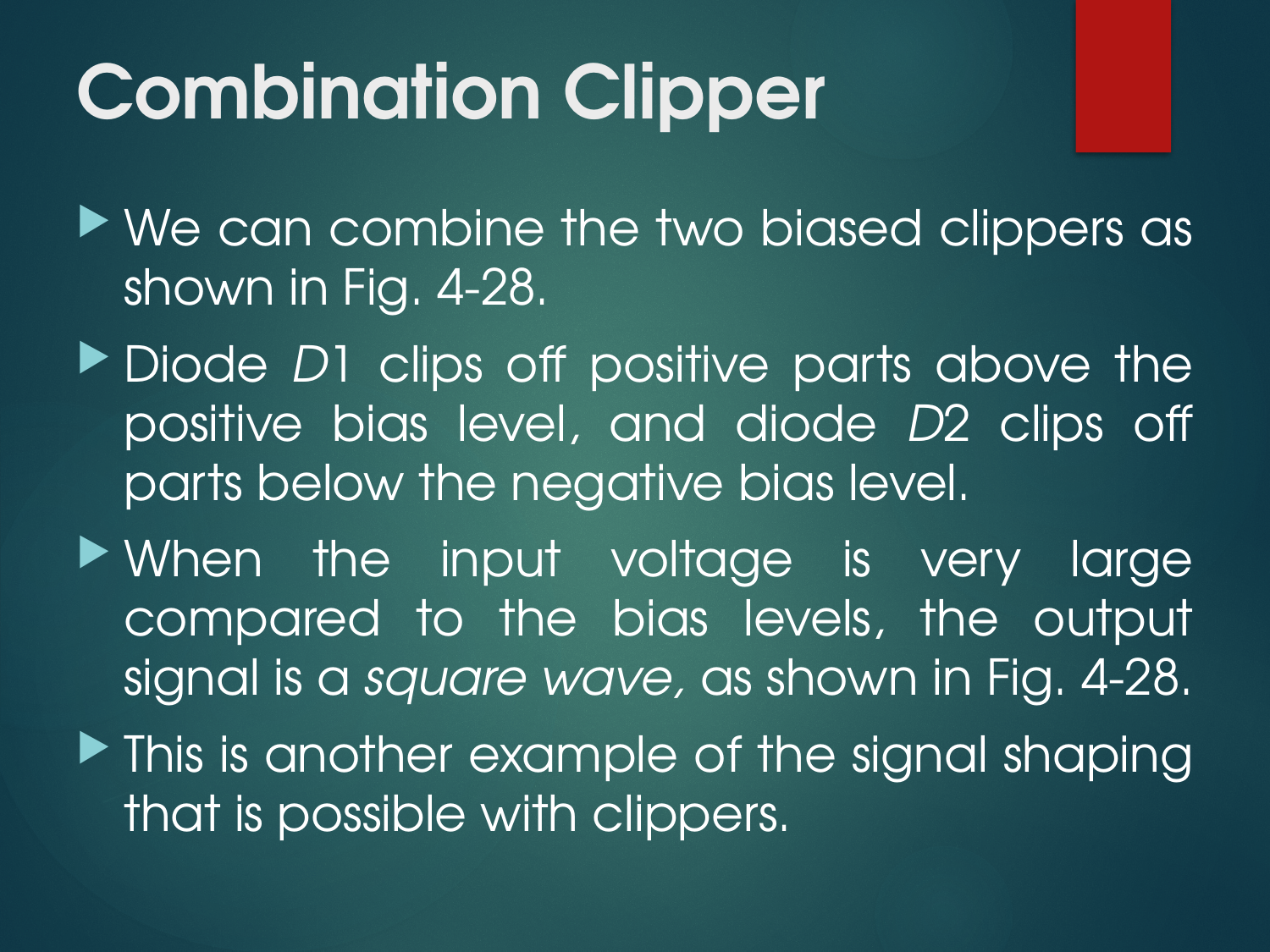

# Combination Clipper
We can combine the two biased clippers as shown in Fig. 4-28.
Diode D1 clips off positive parts above the positive bias level, and diode D2 clips off parts below the negative bias level.
When the input voltage is very large compared to the bias levels, the output signal is a square wave, as shown in Fig. 4-28.
This is another example of the signal shaping that is possible with clippers.